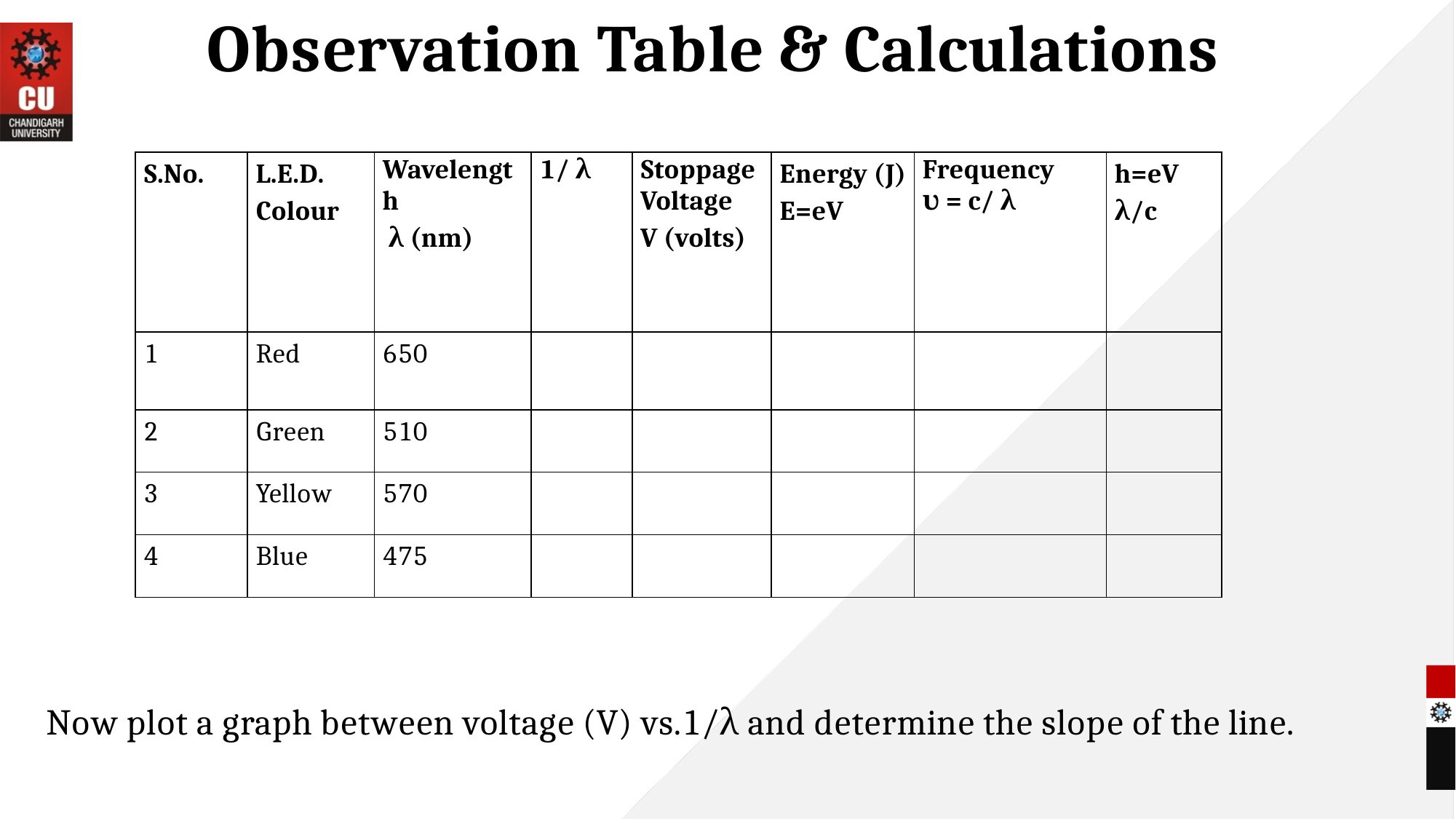

Observation Table & Calculations
| S.No. | L.E.D. Colour | Wavelength λ (nm) | 1/ λ | Stoppage Voltage V (volts) | Energy (J) E=eV | Frequency υ = c/ λ | h=eV λ/c |
| --- | --- | --- | --- | --- | --- | --- | --- |
| 1 | Red | 650 |  |  |  |  |  |
| 2 | Green | 510 |  |  |  |  |  |
| 3 | Yellow | 570 |  |  |  |  |  |
| 4 | Blue | 475 |  |  |  |  |  |
Now plot a graph between voltage (V) vs.1/λ and determine the slope of the line.